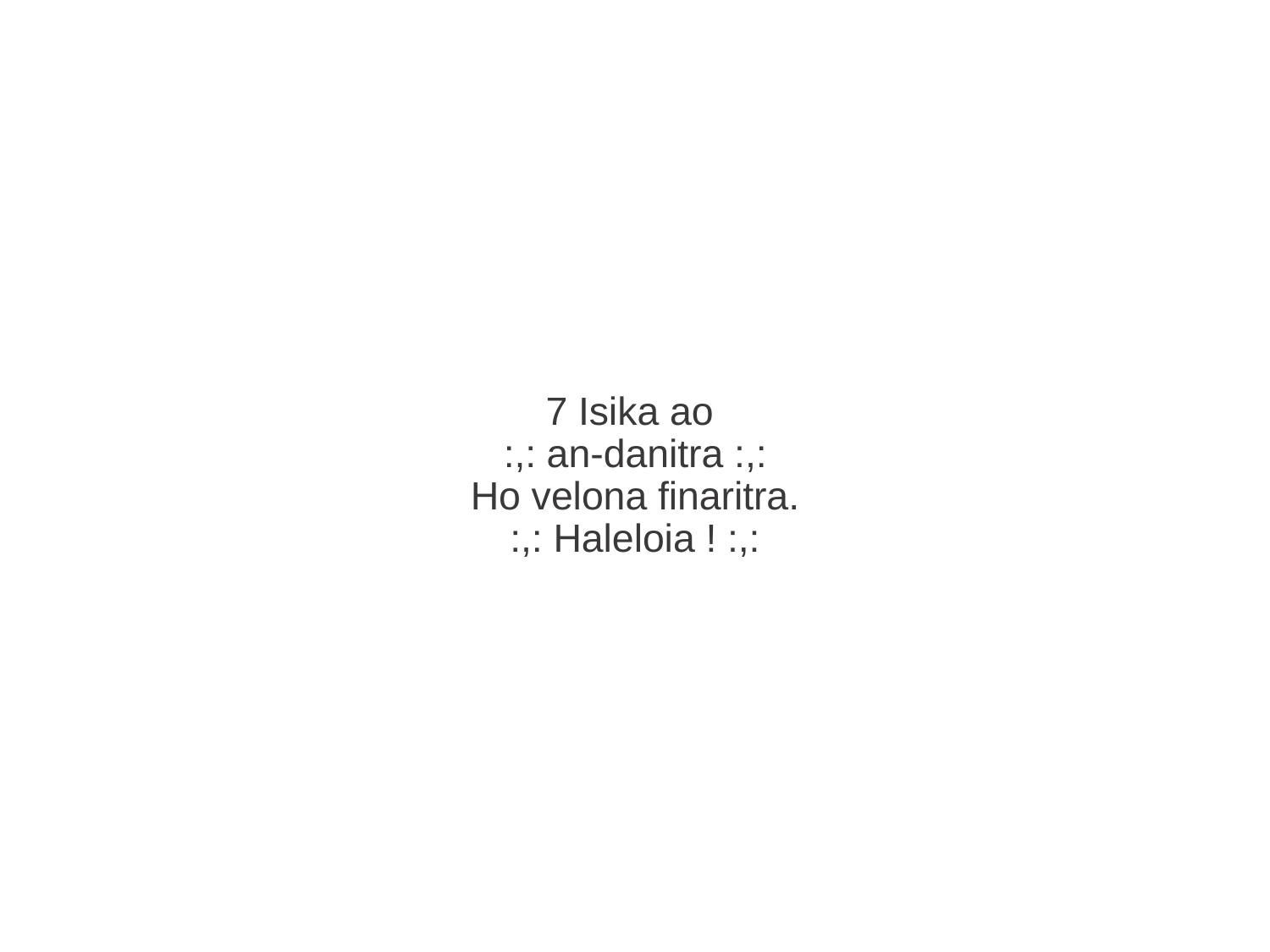

7 Isika ao
:,: an-danitra :,:
Ho velona finaritra.
:,: Haleloia ! :,: